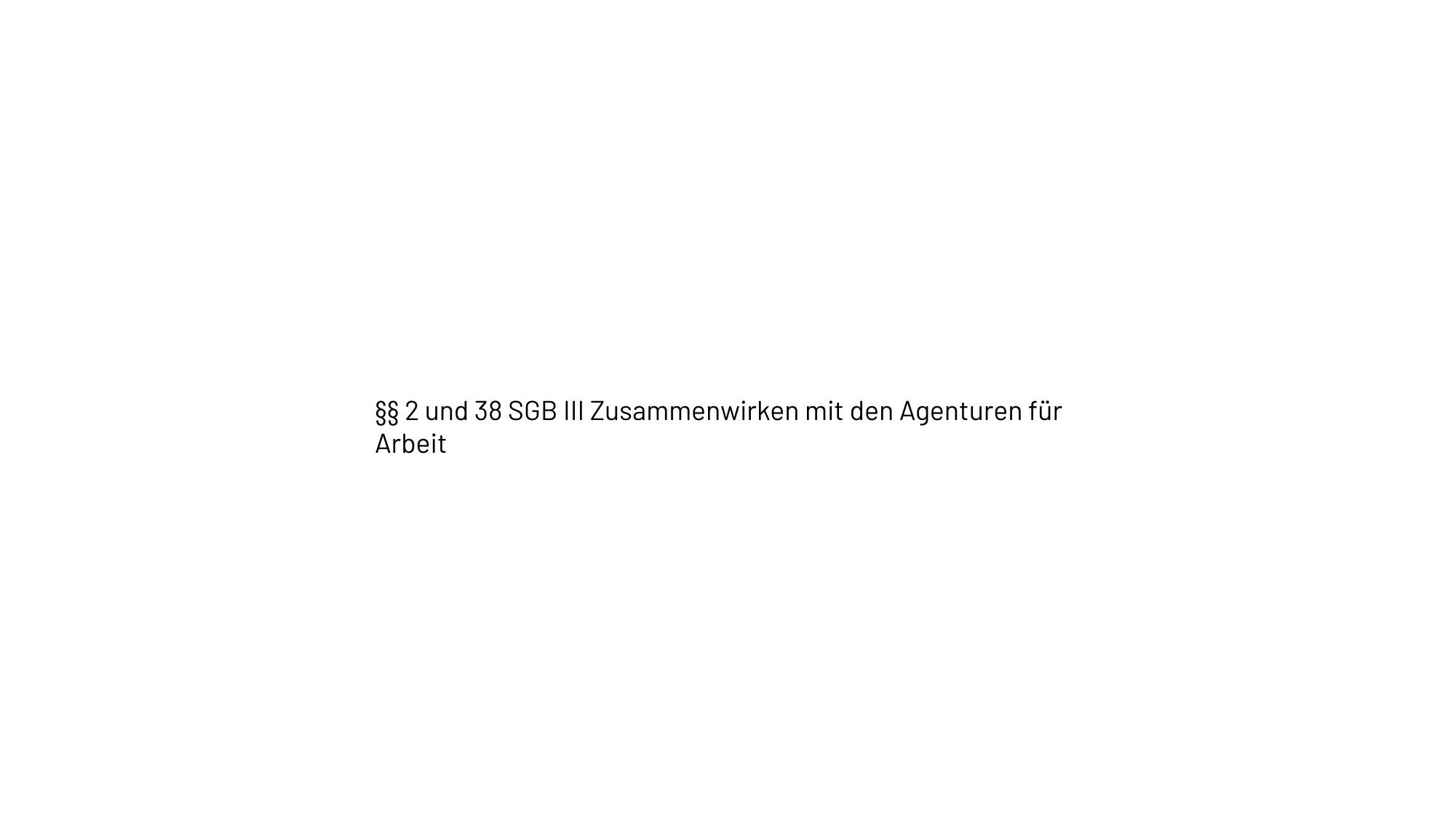

§§ 2 und 38 SGB III Zusammenwirken mit den Agenturen für Arbeit